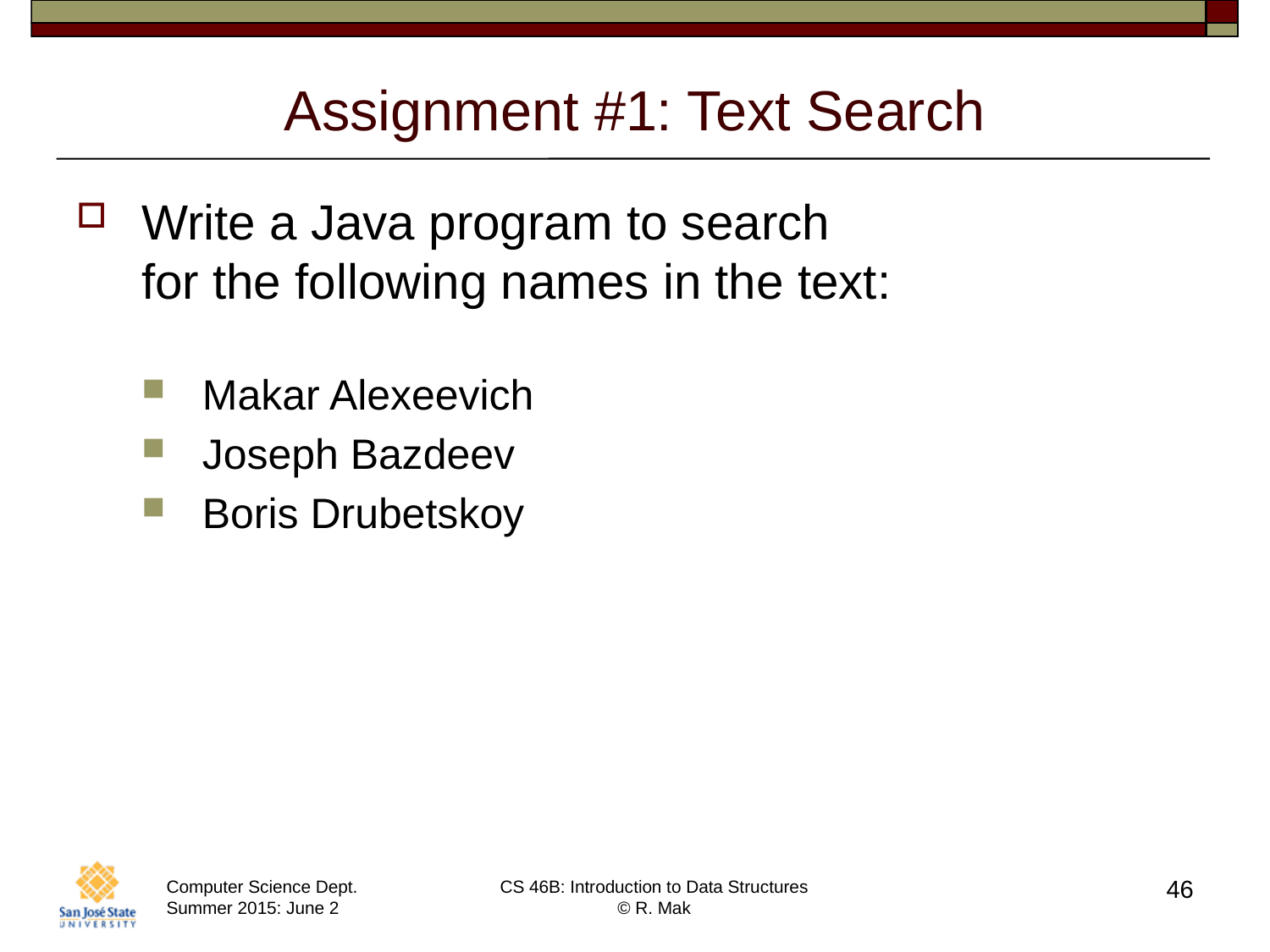

# Assignment #1: Text Search
Write a Java program to search
for the following names in the text:

Makar Alexeevich
Joseph Bazdeev
Boris Drubetskoy
46